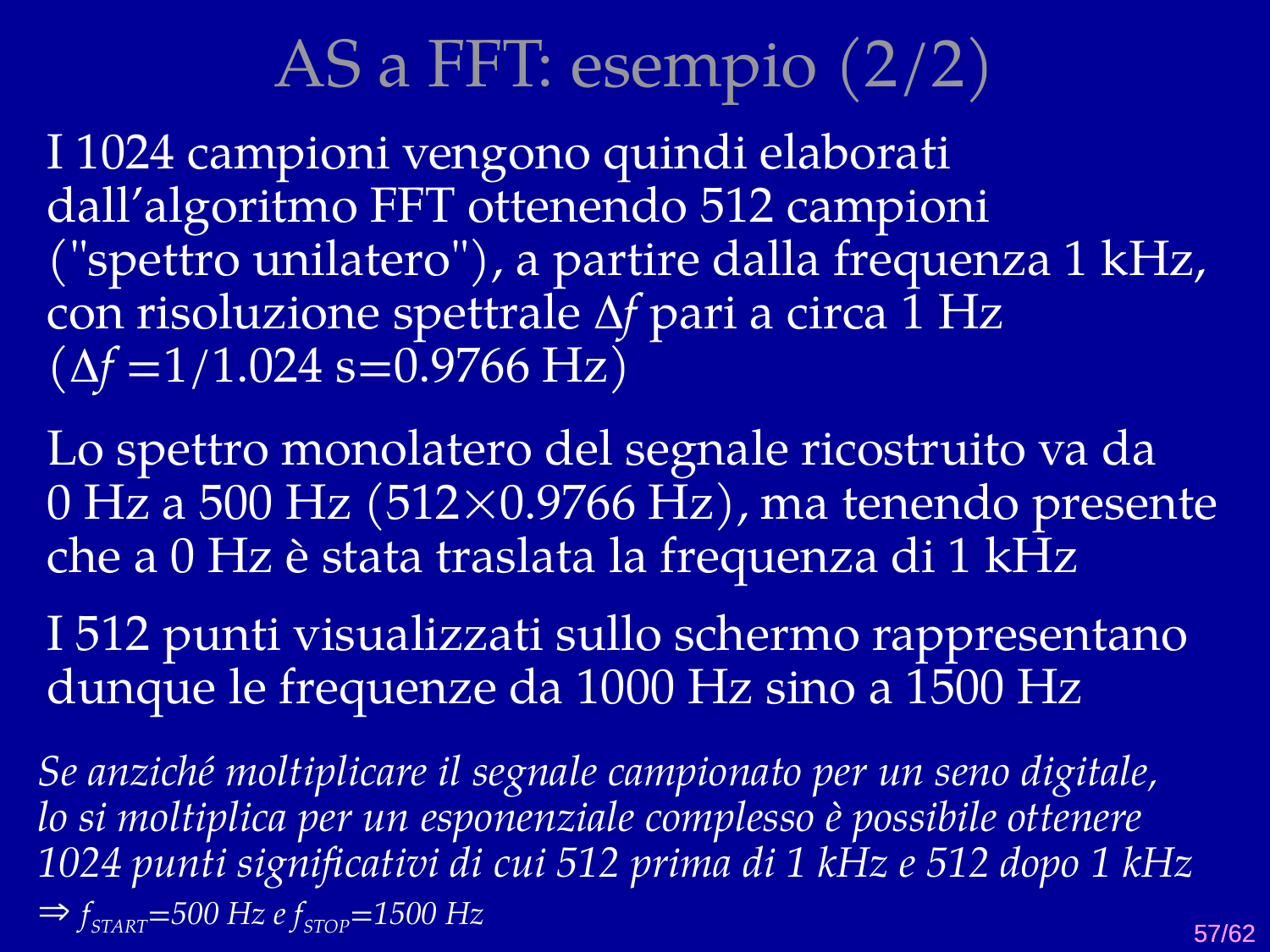

# AS a FFT: esempio (2/2)
I 1024 campioni vengono quindi elaborati dall’algoritmo FFT ottenendo 512 campioni
("spettro unilatero"), a partire dalla frequenza 1 kHz, con risoluzione spettrale Δf pari a circa 1 Hz
(Δf =1/1.024 s=0.9766 Hz)
Lo spettro monolatero del segnale ricostruito va da
0 Hz a 500 Hz (512×0.9766 Hz), ma tenendo presente che a 0 Hz è stata traslata la frequenza di 1 kHz
I 512 punti visualizzati sullo schermo rappresentano dunque le frequenze da 1000 Hz sino a 1500 Hz
Se anziché moltiplicare il segnale campionato per un seno digitale,
lo si moltiplica per un esponenziale complesso è possibile ottenere
1024 punti significativi di cui 512 prima di 1 kHz e 512 dopo 1 kHz
⇒ fSTART=500 Hz e fSTOP=1500 Hz